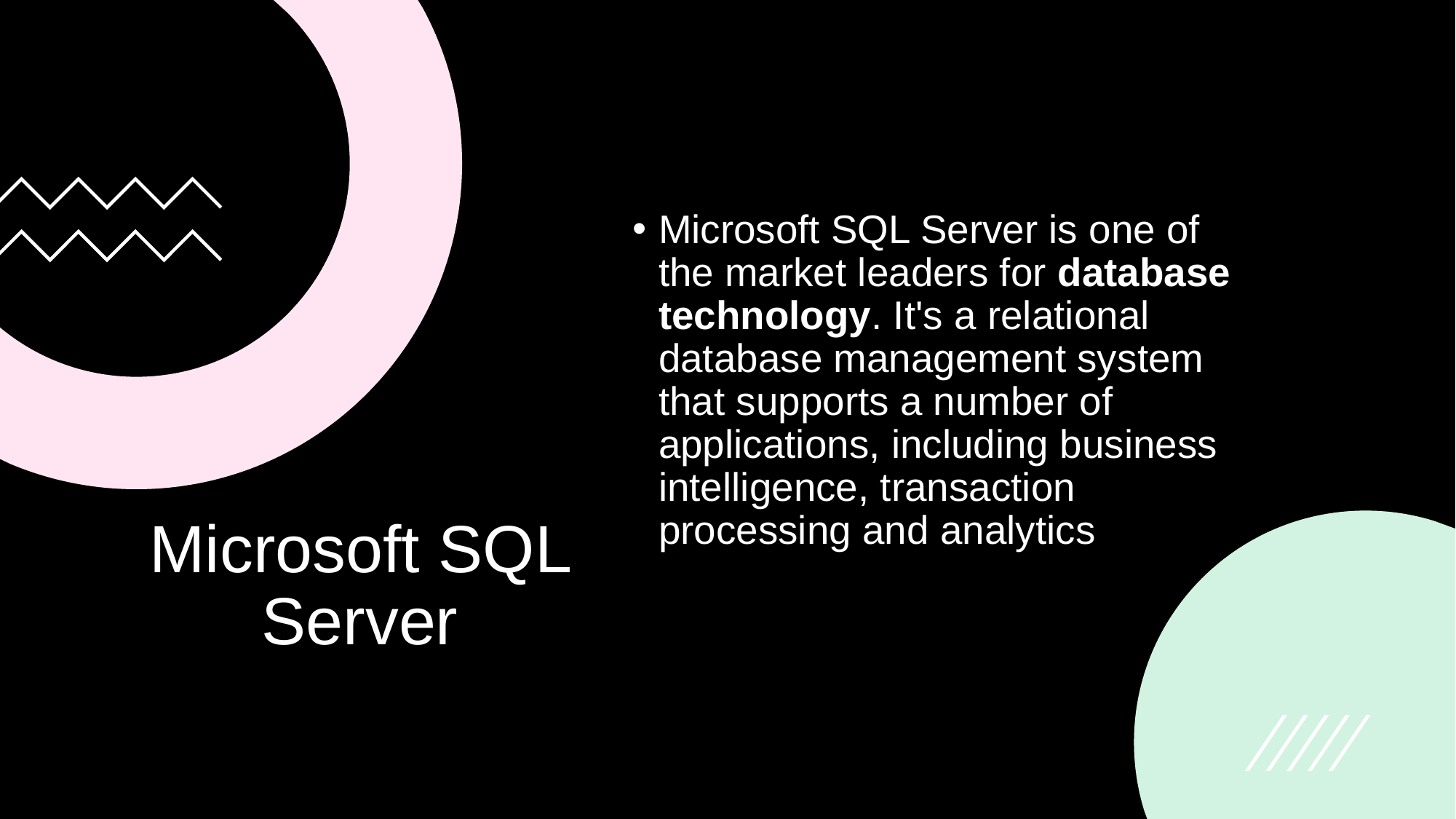

Microsoft SQL Server is one of the market leaders for database technology. It's a relational database management system that supports a number of applications, including business intelligence, transaction processing and analytics

# Microsoft SQL Server